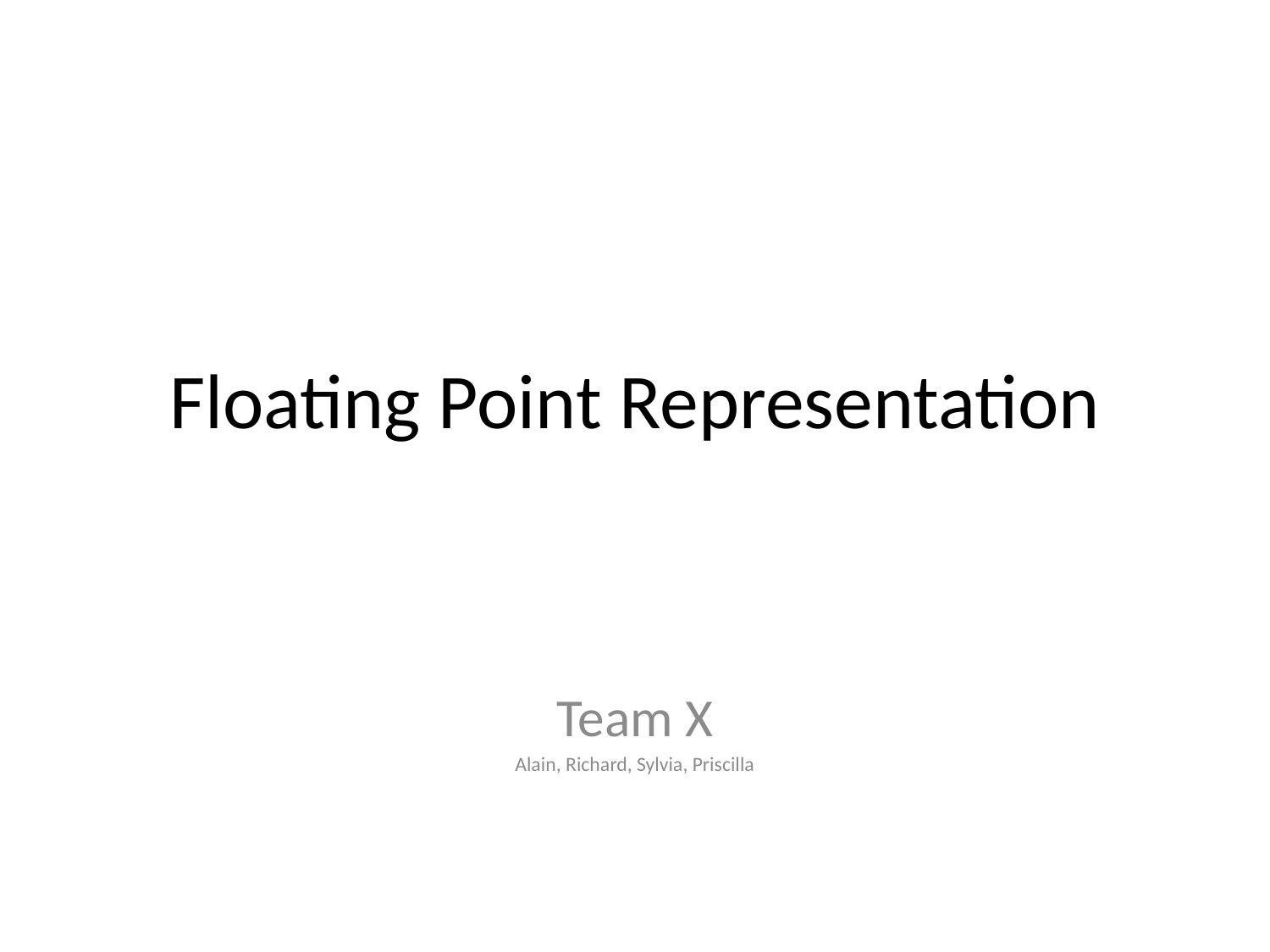

# Floating Point Representation
Team X
Alain, Richard, Sylvia, Priscilla